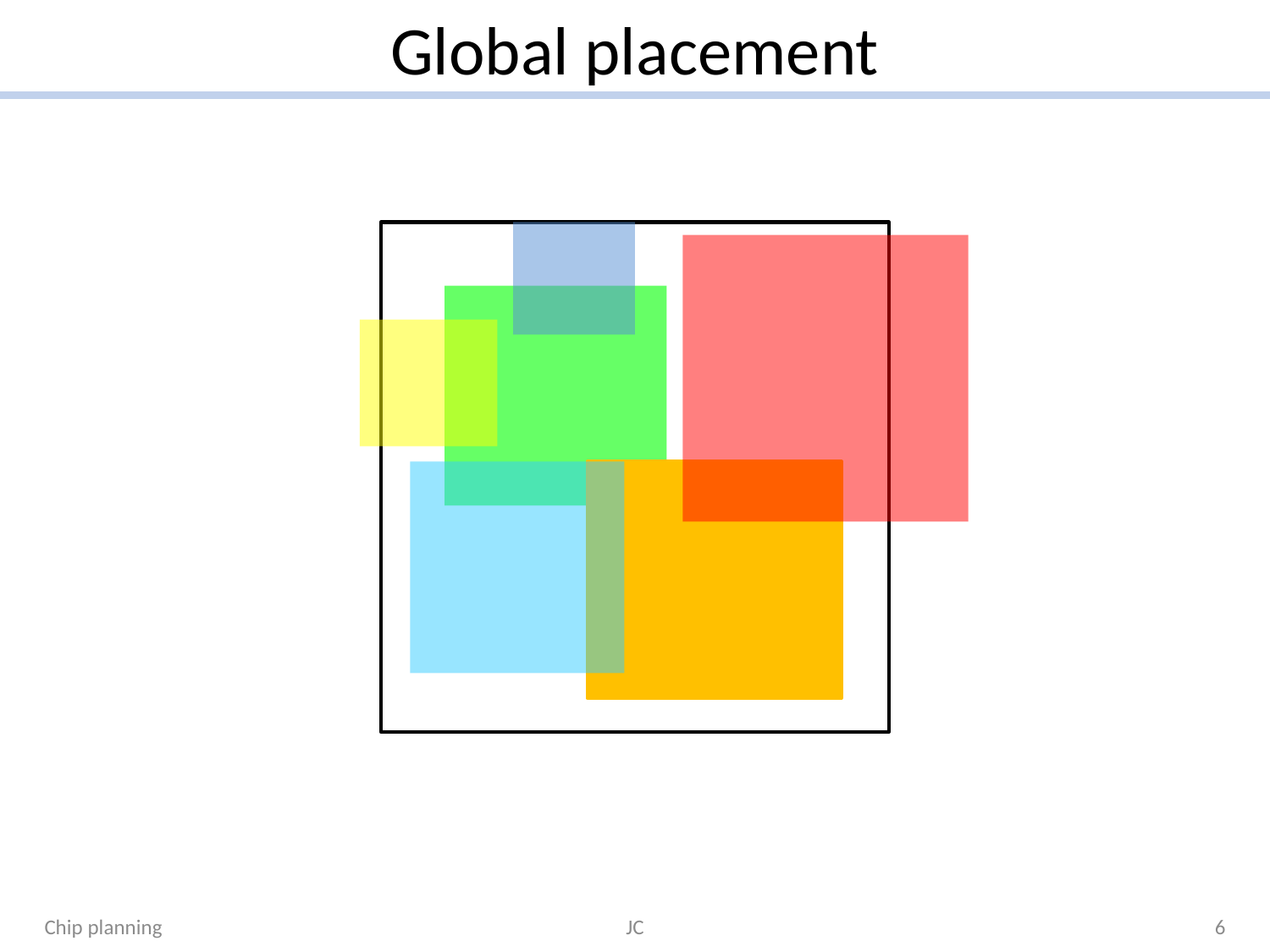

# Global placement

Chip planning
JC
6